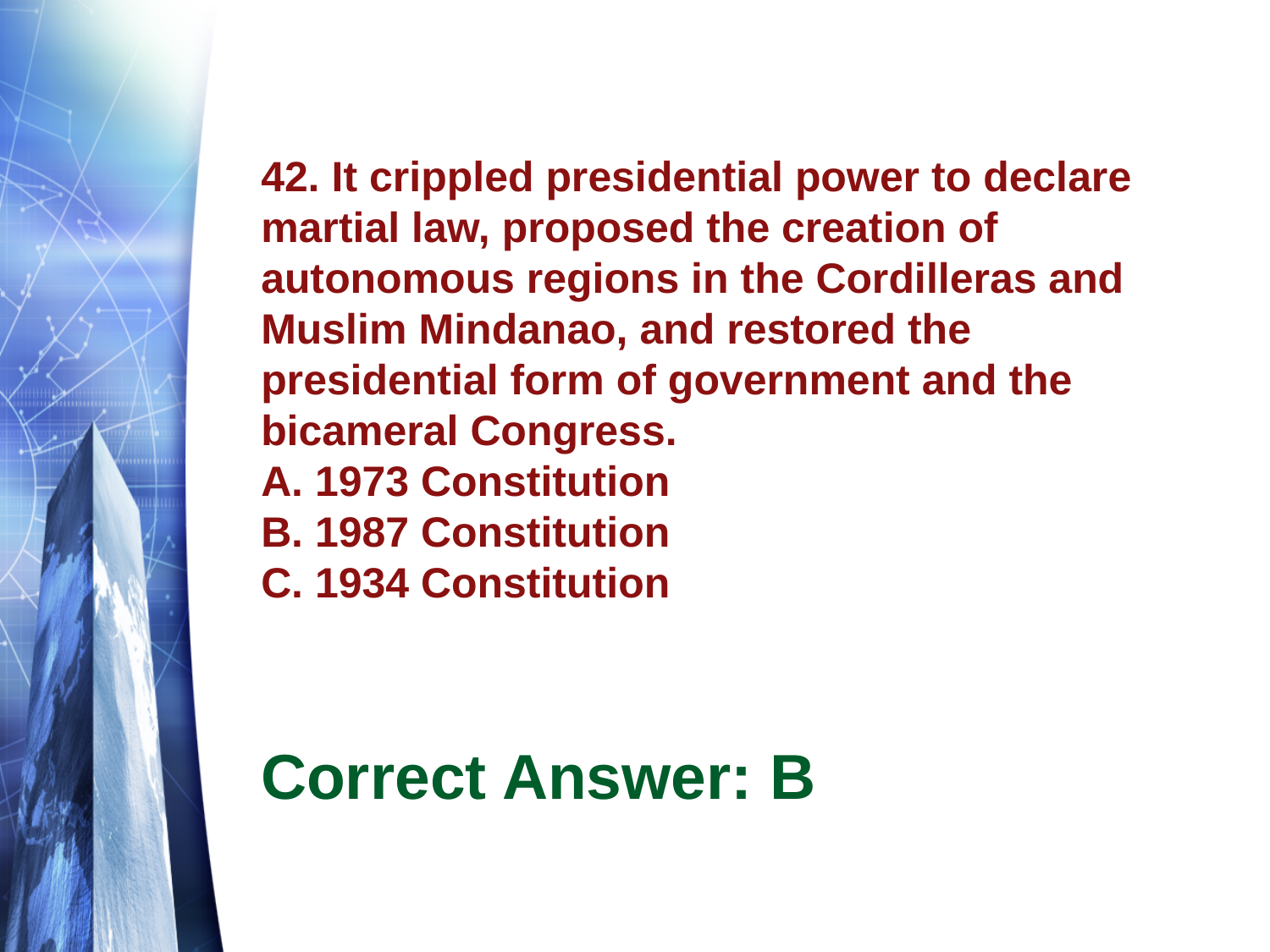

# 42. It crippled presidential power to declare martial law, proposed the creation of autonomous regions in the Cordilleras and Muslim Mindanao, and restored the presidential form of government and the bicameral Congress. A. 1973 Constitution B. 1987 Constitution C. 1934 Constitution
Correct Answer: B